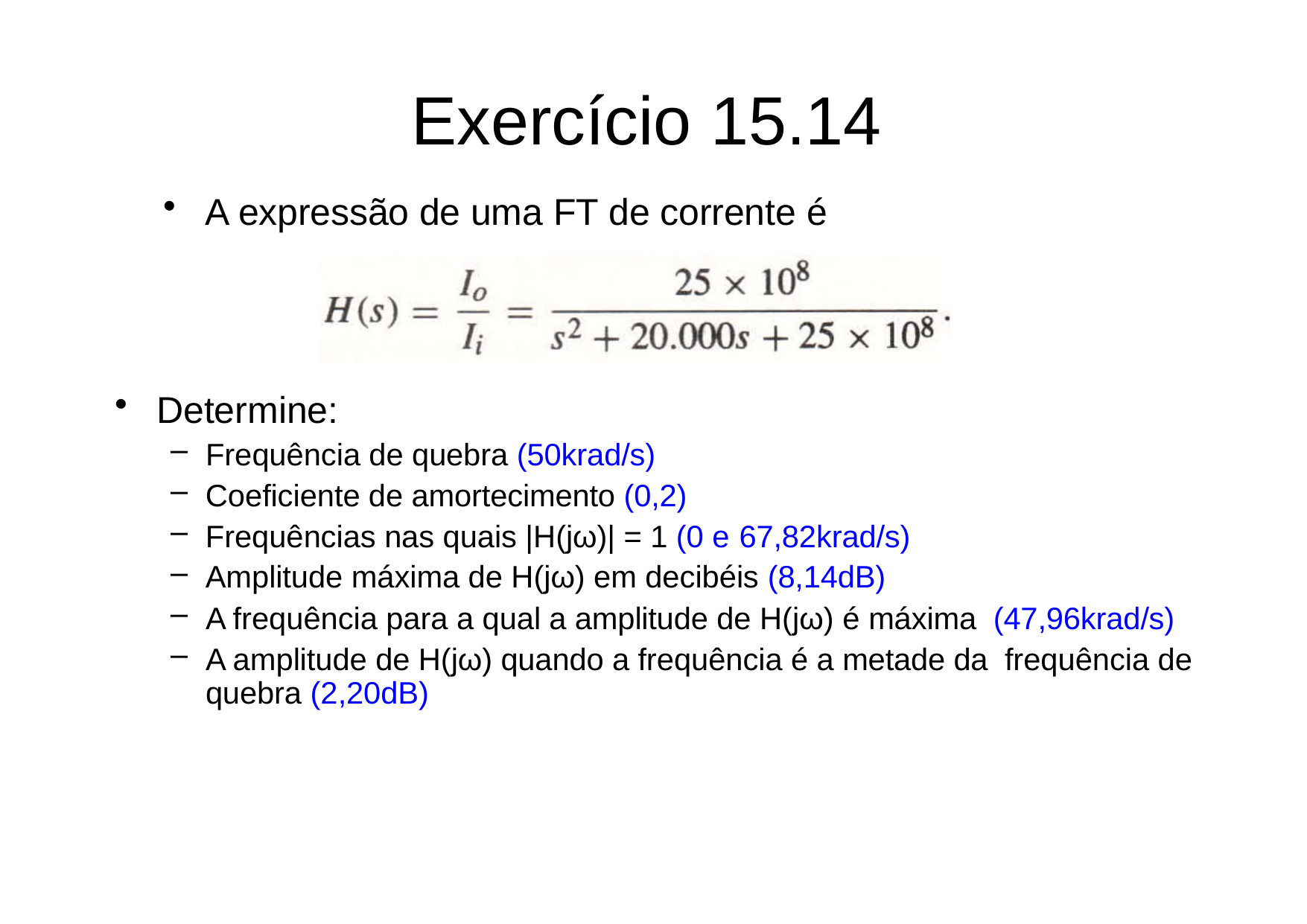

# Exercício 15.14
A expressão de uma FT de corrente é

Determine:
Frequência de quebra (50krad/s)
Coeficiente de amortecimento (0,2)
Frequências nas quais |H(jω)| = 1 (0 e 67,82krad/s)
Amplitude máxima de H(jω) em decibéis (8,14dB)
A frequência para a qual a amplitude de H(jω) é máxima  (47,96krad/s)
A amplitude de H(jω) quando a frequência é a metade da  frequência de quebra (2,20dB)